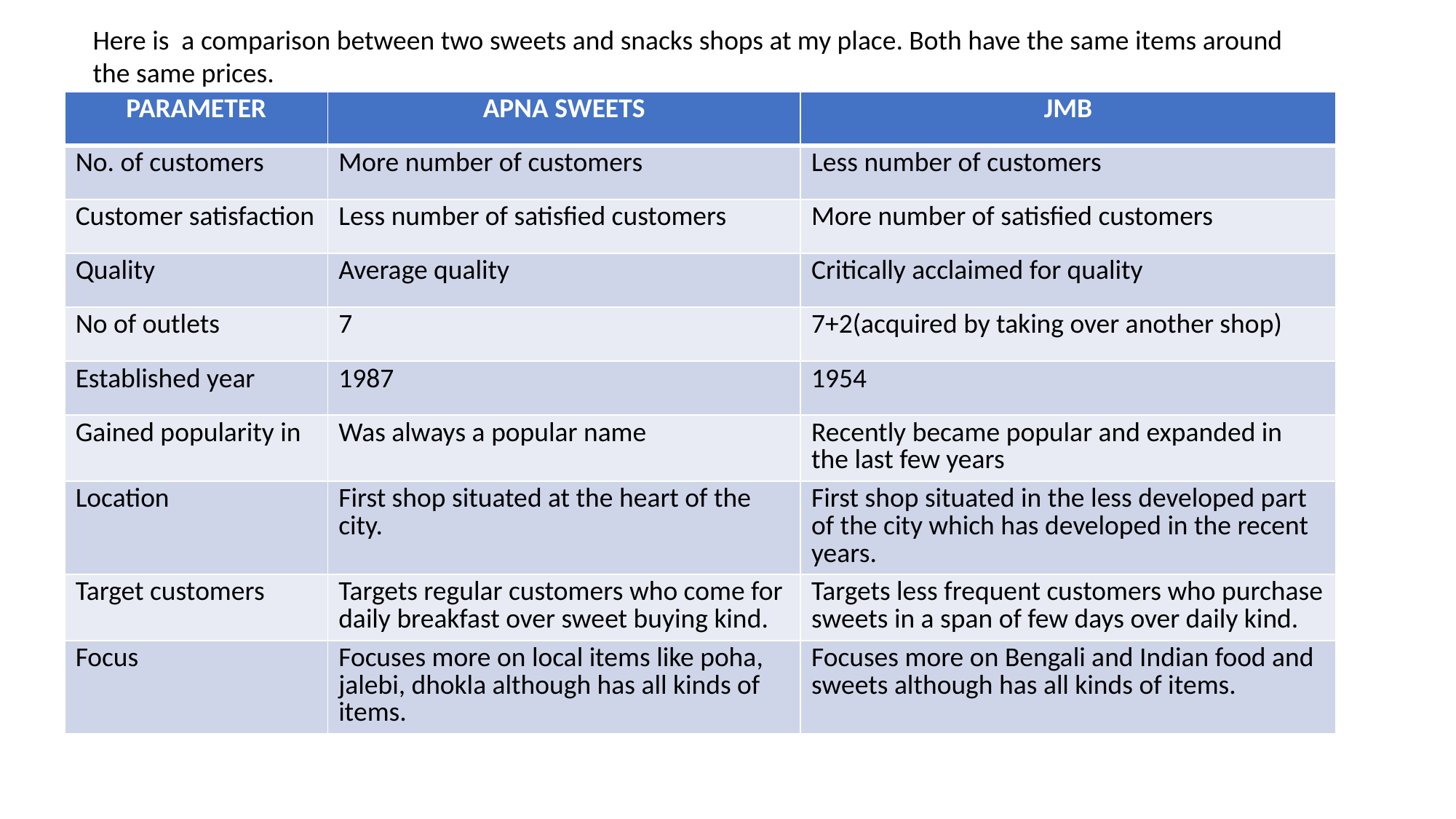

Here is  a comparison between two sweets and snacks shops at my place. Both have the same items around the same prices.
| PARAMETER | APNA SWEETS | JMB |
| --- | --- | --- |
| No. of customers | More number of customers | Less number of customers |
| Customer satisfaction | Less number of satisfied customers | More number of satisfied customers |
| Quality | Average quality | Critically acclaimed for quality |
| No of outlets | 7 | 7+2(acquired by taking over another shop) |
| Established year | 1987 | 1954 |
| Gained popularity in | Was always a popular name | Recently became popular and expanded in the last few years |
| Location | First shop situated at the heart of the city. | First shop situated in the less developed part of the city which has developed in the recent years. |
| Target customers | Targets regular customers who come for daily breakfast over sweet buying kind. | Targets less frequent customers who purchase sweets in a span of few days over daily kind. |
| Focus | Focuses more on local items like poha, jalebi, dhokla although has all kinds of items. | Focuses more on Bengali and Indian food and sweets although has all kinds of items. |